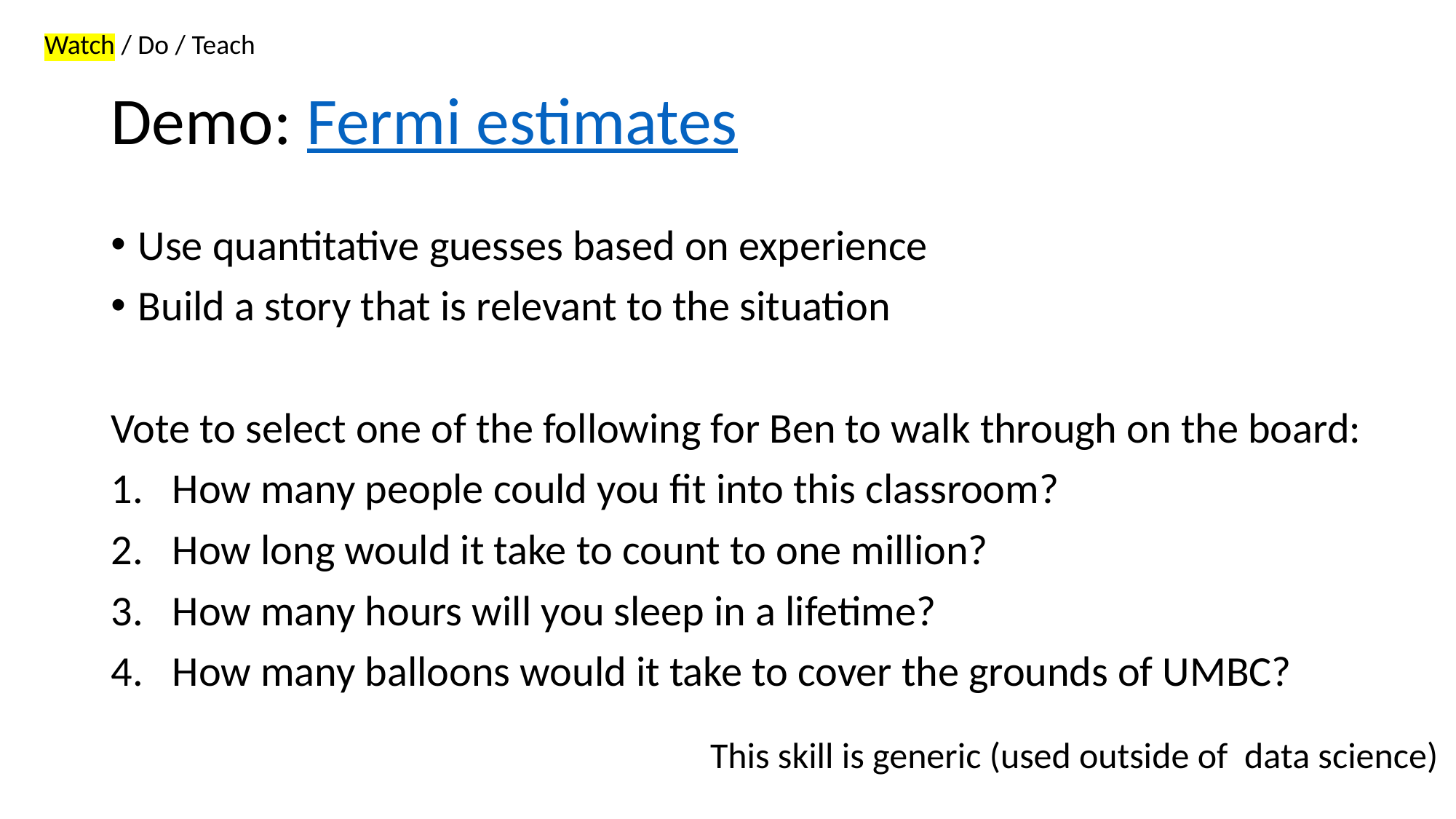

Watch / Do / Teach
# Demo: Fermi estimates
Use quantitative guesses based on experience
Build a story that is relevant to the situation

Vote to select one of the following for Ben to walk through on the board:
How many people could you fit into this classroom?
How long would it take to count to one million?
How many hours will you sleep in a lifetime?
How many balloons would it take to cover the grounds of UMBC?

This skill is generic (used outside of  data science)